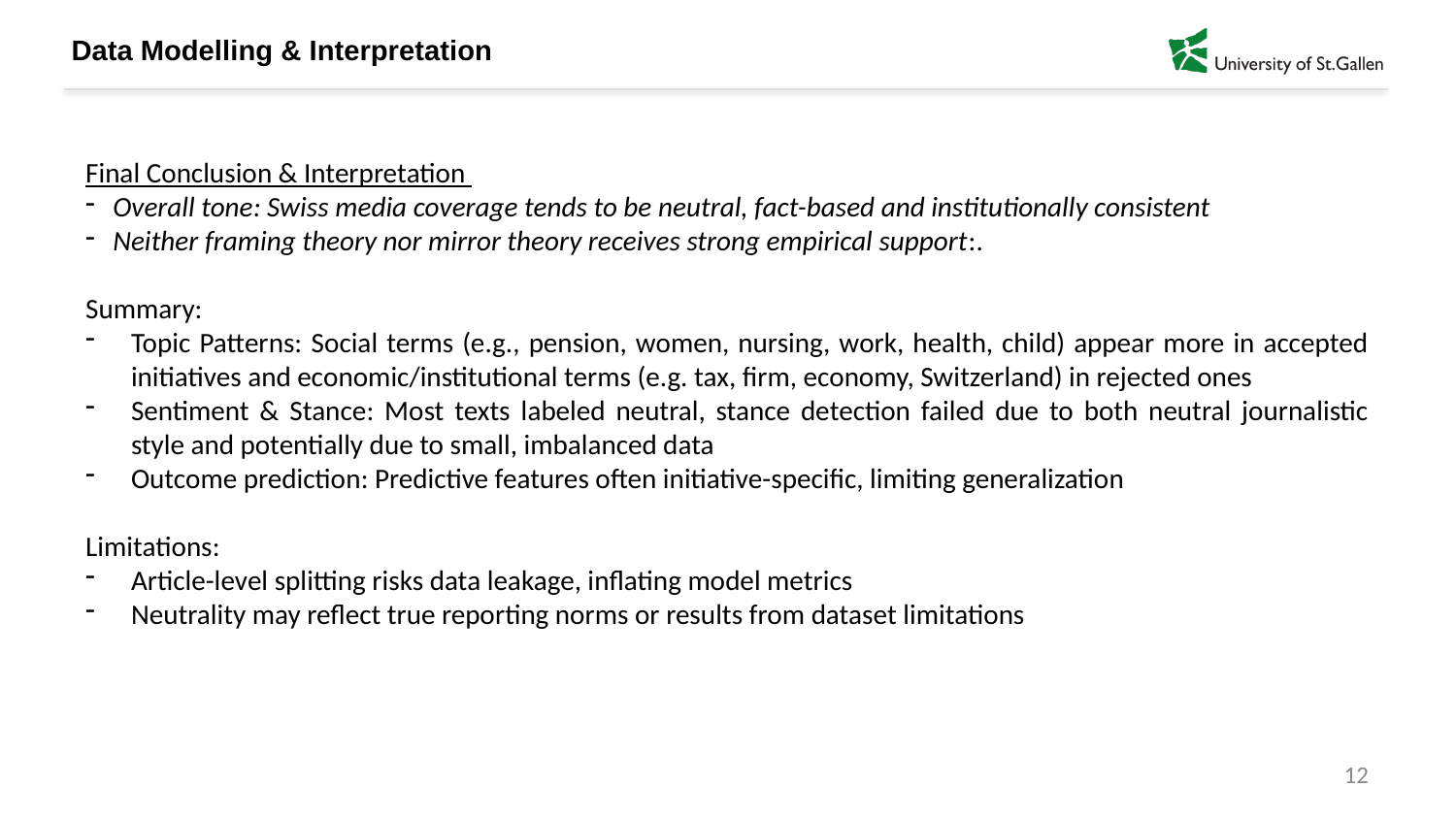

# Data Modelling & Interpretation
Final Conclusion & Interpretation
Overall tone: Swiss media coverage tends to be neutral, fact-based and institutionally consistent
Neither framing theory nor mirror theory receives strong empirical support:.

Summary:
Topic Patterns: Social terms (e.g., pension, women, nursing, work, health, child) appear more in accepted initiatives and economic/institutional terms (e.g. tax, firm, economy, Switzerland) in rejected ones
Sentiment & Stance: Most texts labeled neutral, stance detection failed due to both neutral journalistic style and potentially due to small, imbalanced data
Outcome prediction: Predictive features often initiative-specific, limiting generalization

Limitations:
Article-level splitting risks data leakage, inflating model metrics
Neutrality may reflect true reporting norms or results from dataset limitations

12